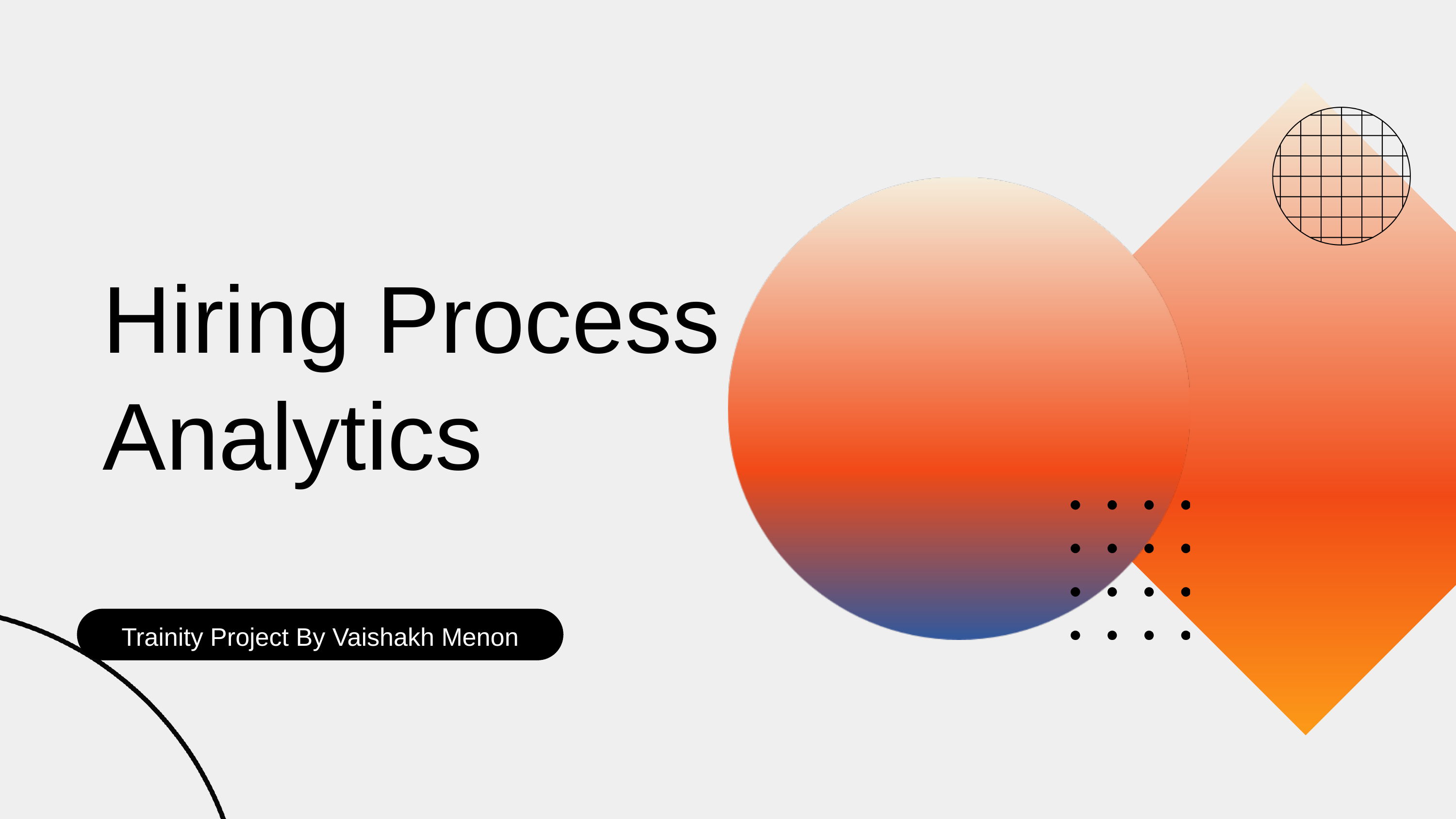

Hiring Process Analytics

Trainity Project By Vaishakh Menon